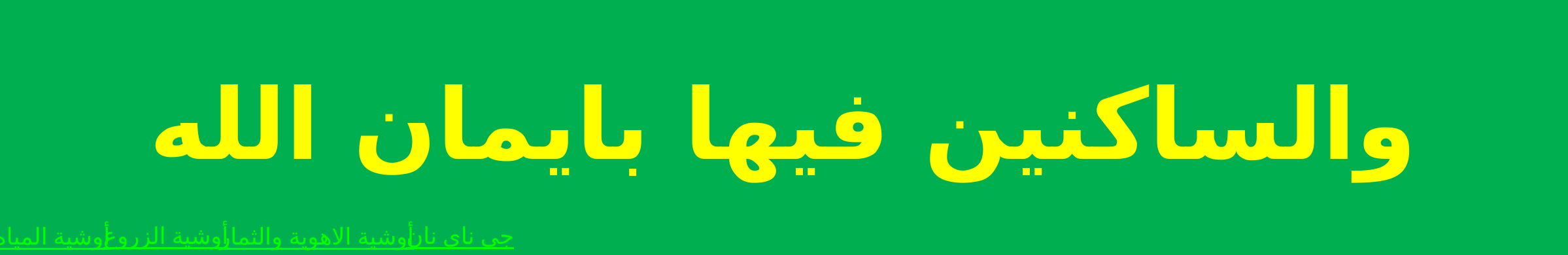

والساكنين فيها بايمان الله
جى ناى نان
أوشية الزروع
أوشية الاهوية والثمار
أوشية المياه